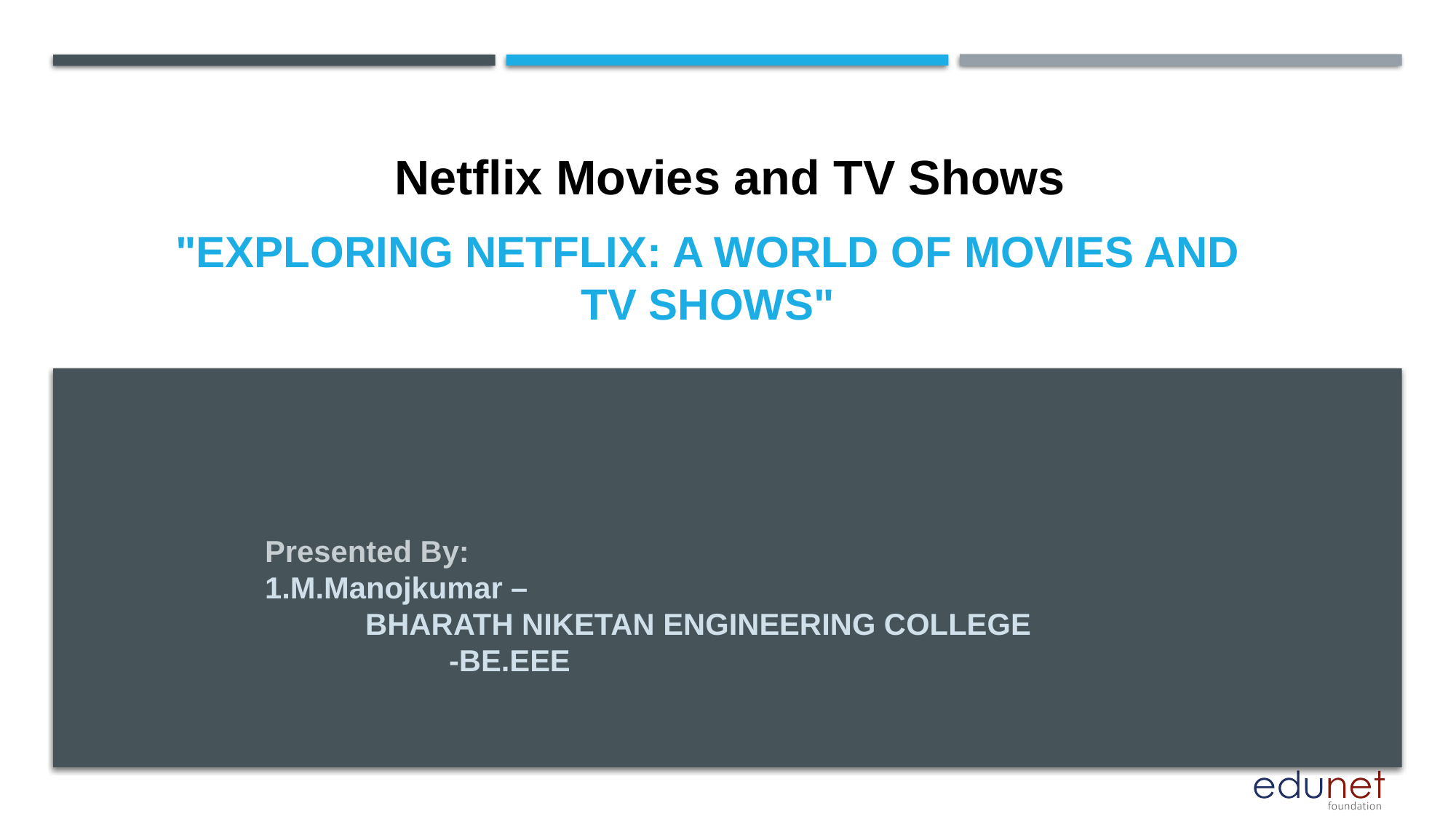

Netflix Movies and TV Shows
# "Exploring Netflix: A World of Movies and TV Shows"
Presented By:
1.M.Manojkumar –
            BHARATH NIKETAN ENGINEERING COLLEGE
                      -BE.EEE